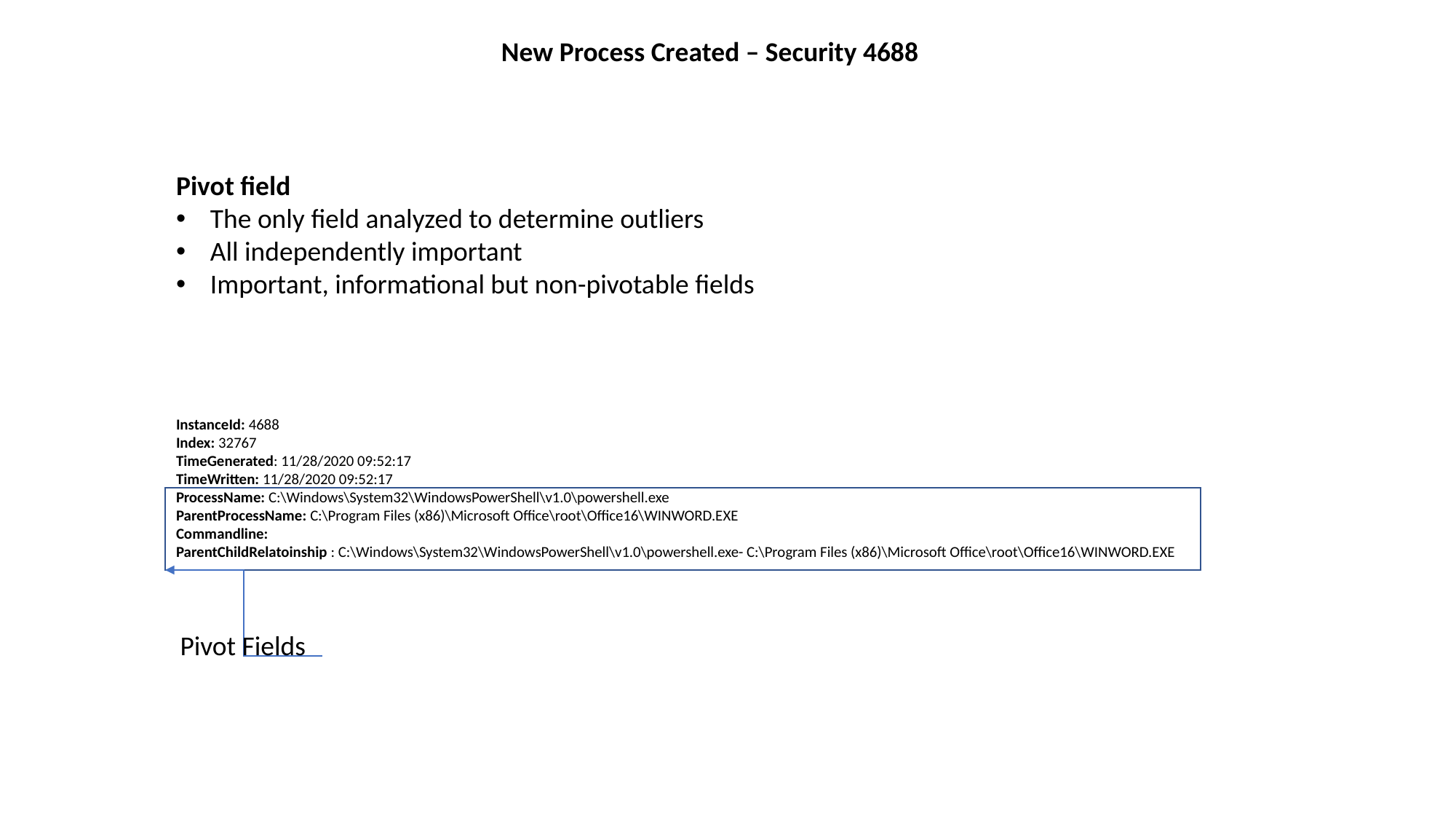

New Process Created – Security 4688
Pivot field
The only field analyzed to determine outliers
All independently important
Important, informational but non-pivotable fields

InstanceId: 4688
Index: 32767
TimeGenerated: 11/28/2020 09:52:17
TimeWritten: 11/28/2020 09:52:17
ProcessName: C:\Windows\System32\WindowsPowerShell\v1.0\powershell.exe
ParentProcessName: C:\Program Files (x86)\Microsoft Office\root\Office16\WINWORD.EXE
Commandline:
ParentChildRelatoinship : C:\Windows\System32\WindowsPowerShell\v1.0\powershell.exe- C:\Program Files (x86)\Microsoft Office\root\Office16\WINWORD.EXE

Pivot Fields